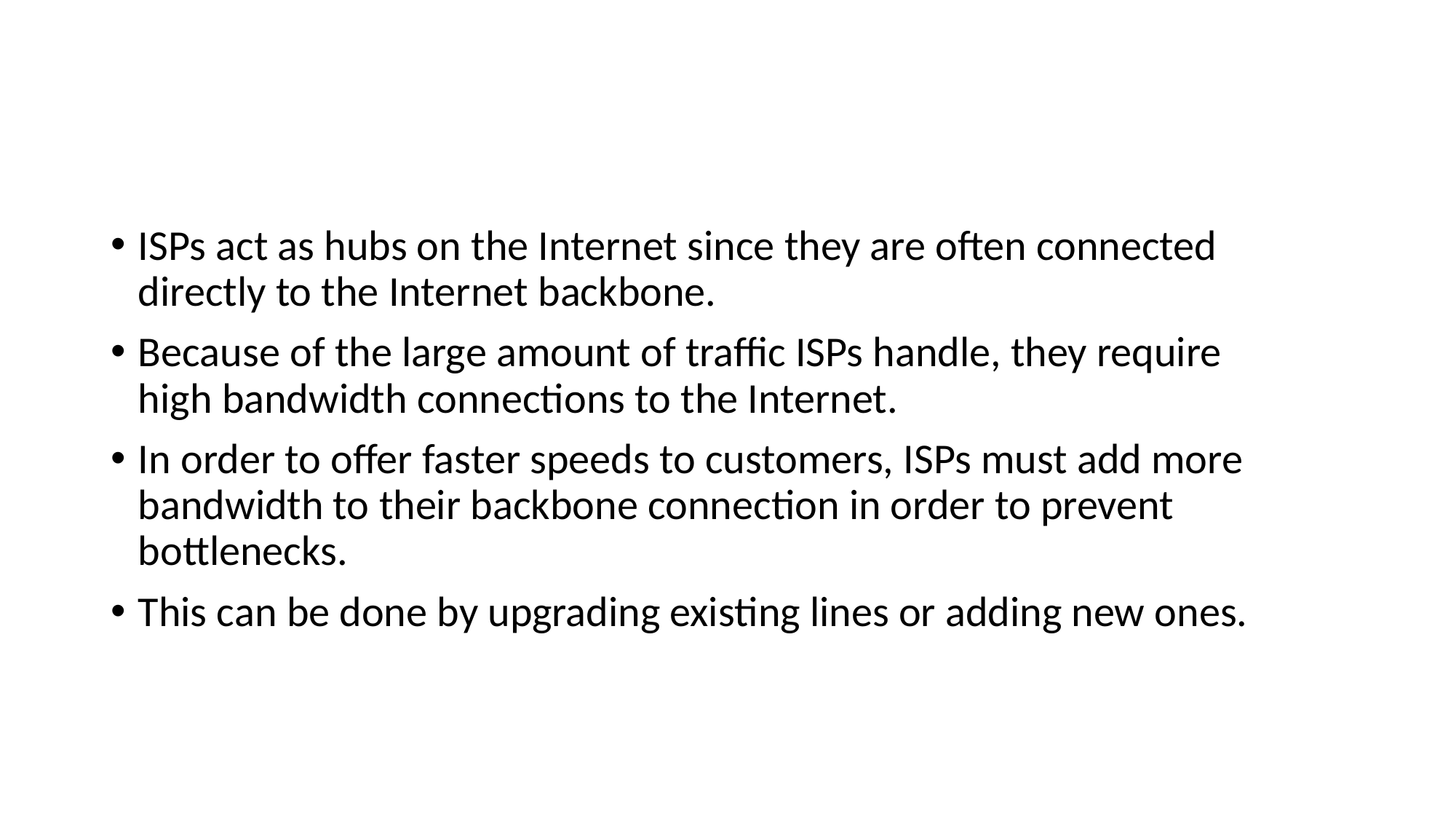

#
ISPs act as hubs on the Internet since they are often connected directly to the Internet backbone.
Because of the large amount of traffic ISPs handle, they require high bandwidth connections to the Internet.
In order to offer faster speeds to customers, ISPs must add more bandwidth to their backbone connection in order to prevent bottlenecks.
This can be done by upgrading existing lines or adding new ones.